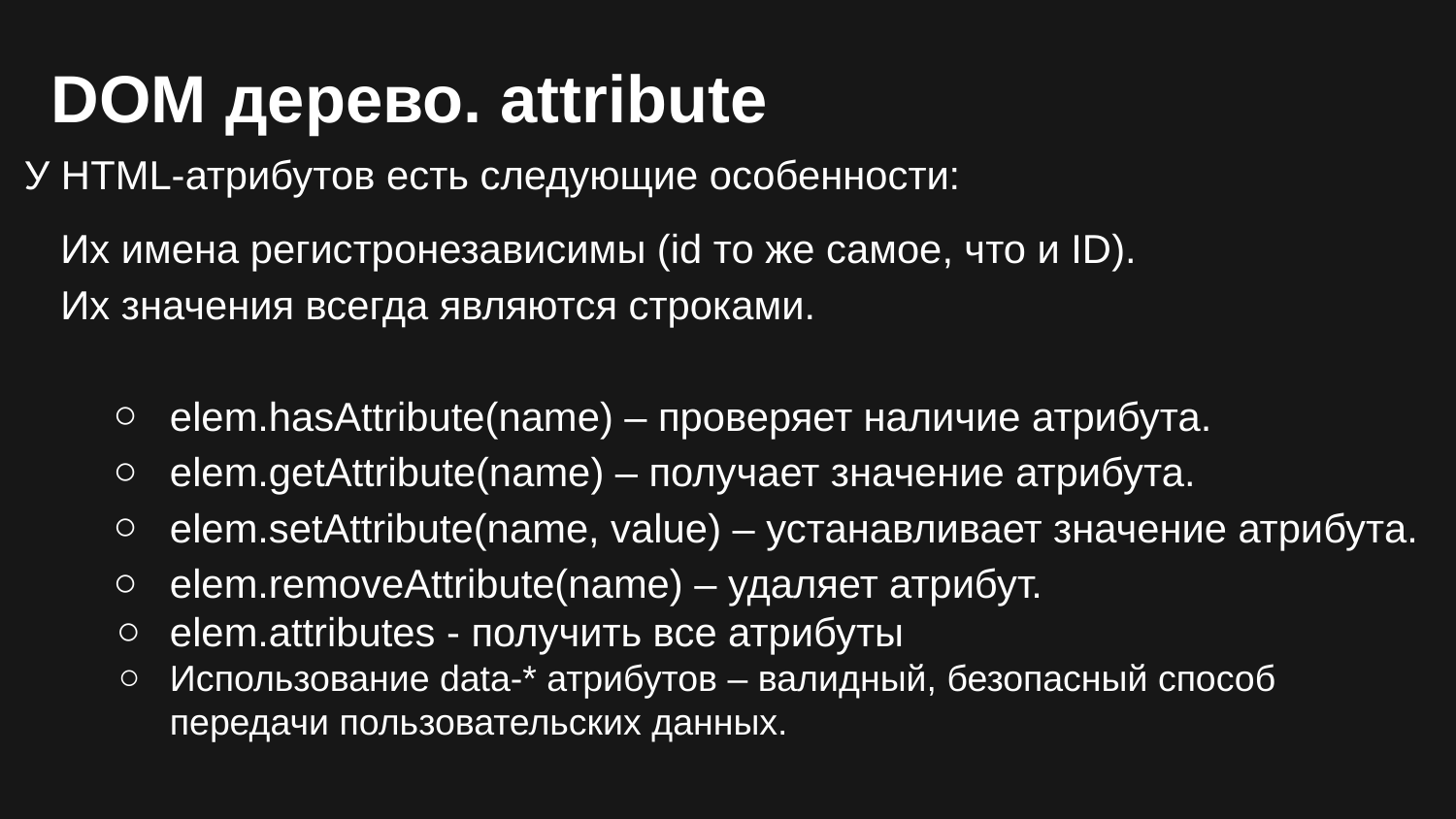

DOM дерево. attribute
У HTML-атрибутов есть следующие особенности:
Их имена регистронезависимы (id то же самое, что и ID).
Их значения всегда являются строками.

elem.hasAttribute(name) – проверяет наличие атрибута.
elem.getAttribute(name) – получает значение атрибута.
elem.setAttribute(name, value) – устанавливает значение атрибута.
elem.removeAttribute(name) – удаляет атрибут.
elem.attributes - получить все атрибуты
Использование data-* атрибутов – валидный, безопасный способ передачи пользовательских данных.